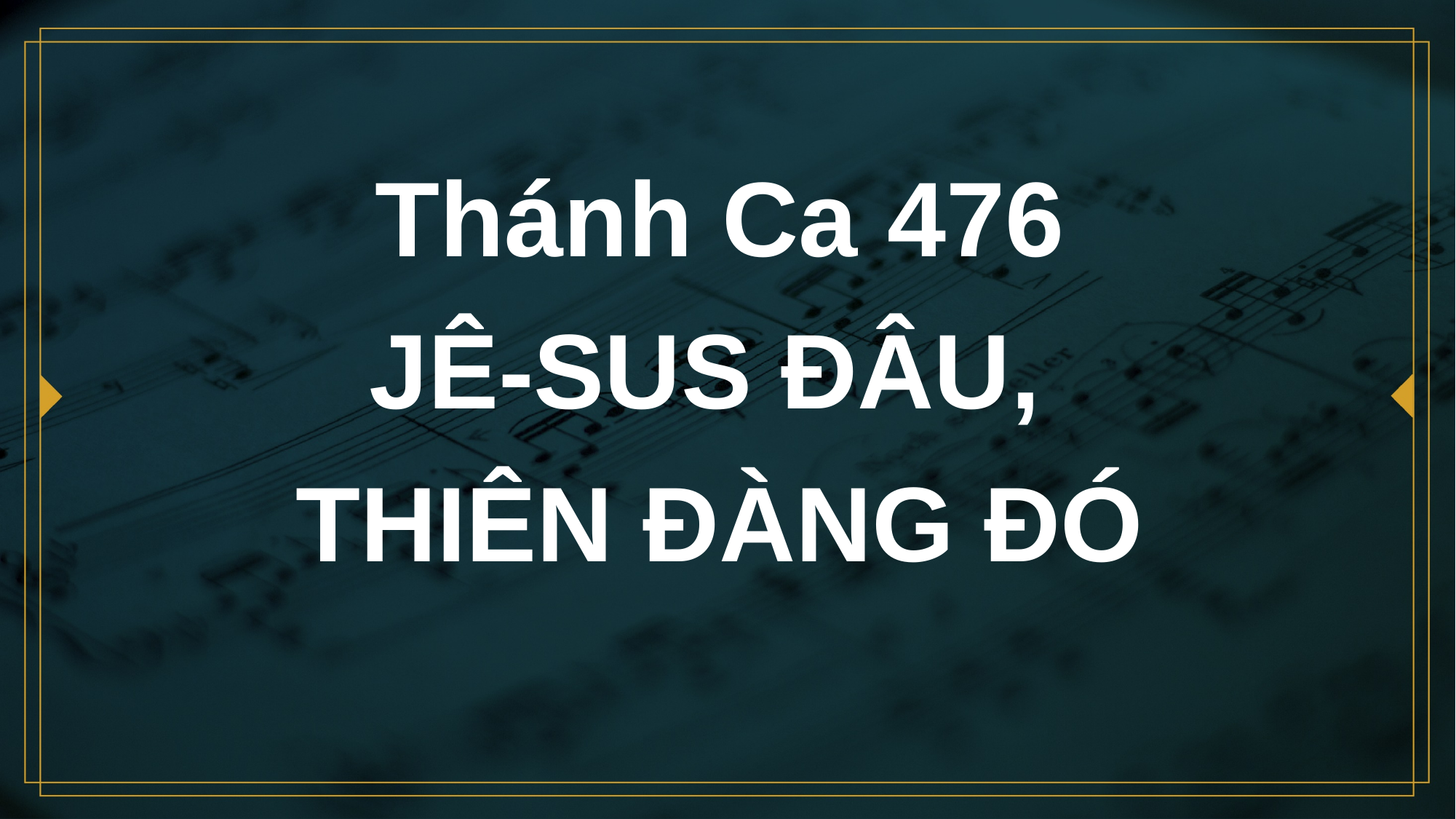

# Thánh Ca 476 JÊ-SUS ĐÂU, THIÊN ĐÀNG ĐÓ